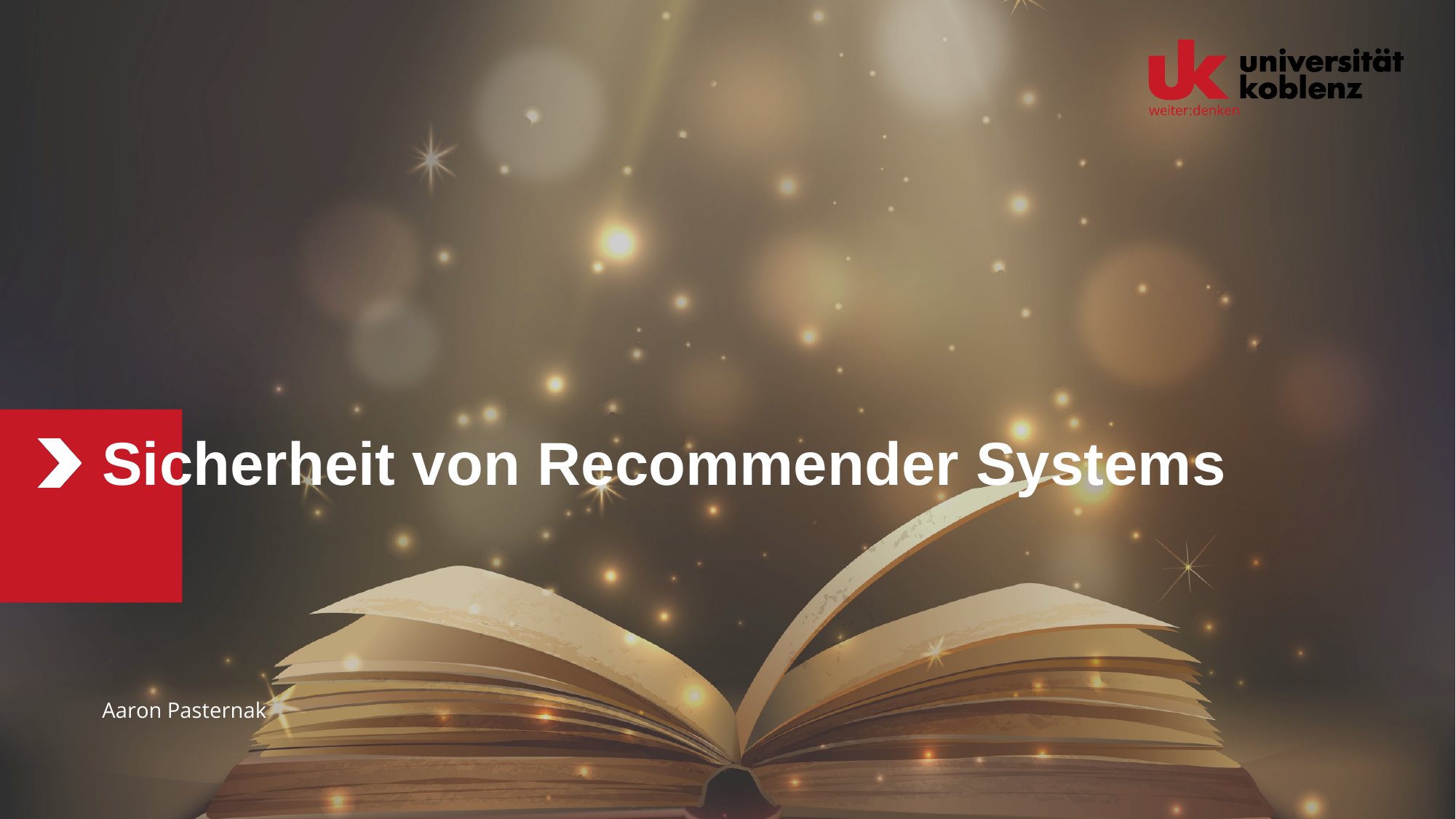

# Sicherheit von Recommender Systems

Aaron Pasternak